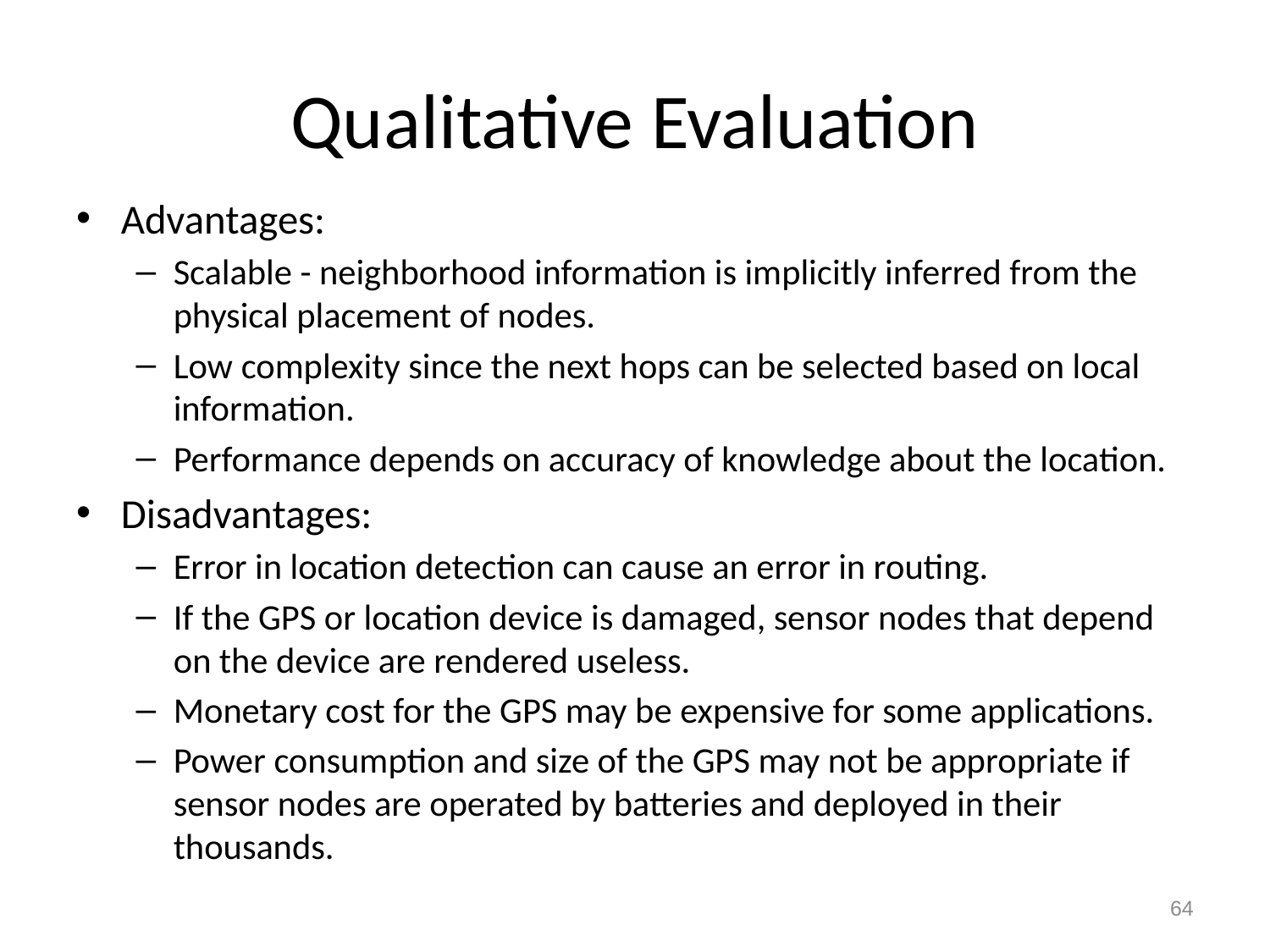

# Qualitative Evaluation
Advantages:
Scalable - neighborhood information is implicitly inferred from the physical placement of nodes.
Low complexity since the next hops can be selected based on local information.
Performance depends on accuracy of knowledge about the location.
Disadvantages:
Error in location detection can cause an error in routing.
If the GPS or location device is damaged, sensor nodes that depend on the device are rendered useless.
Monetary cost for the GPS may be expensive for some applications.
Power consumption and size of the GPS may not be appropriate if sensor nodes are operated by batteries and deployed in their thousands.
64